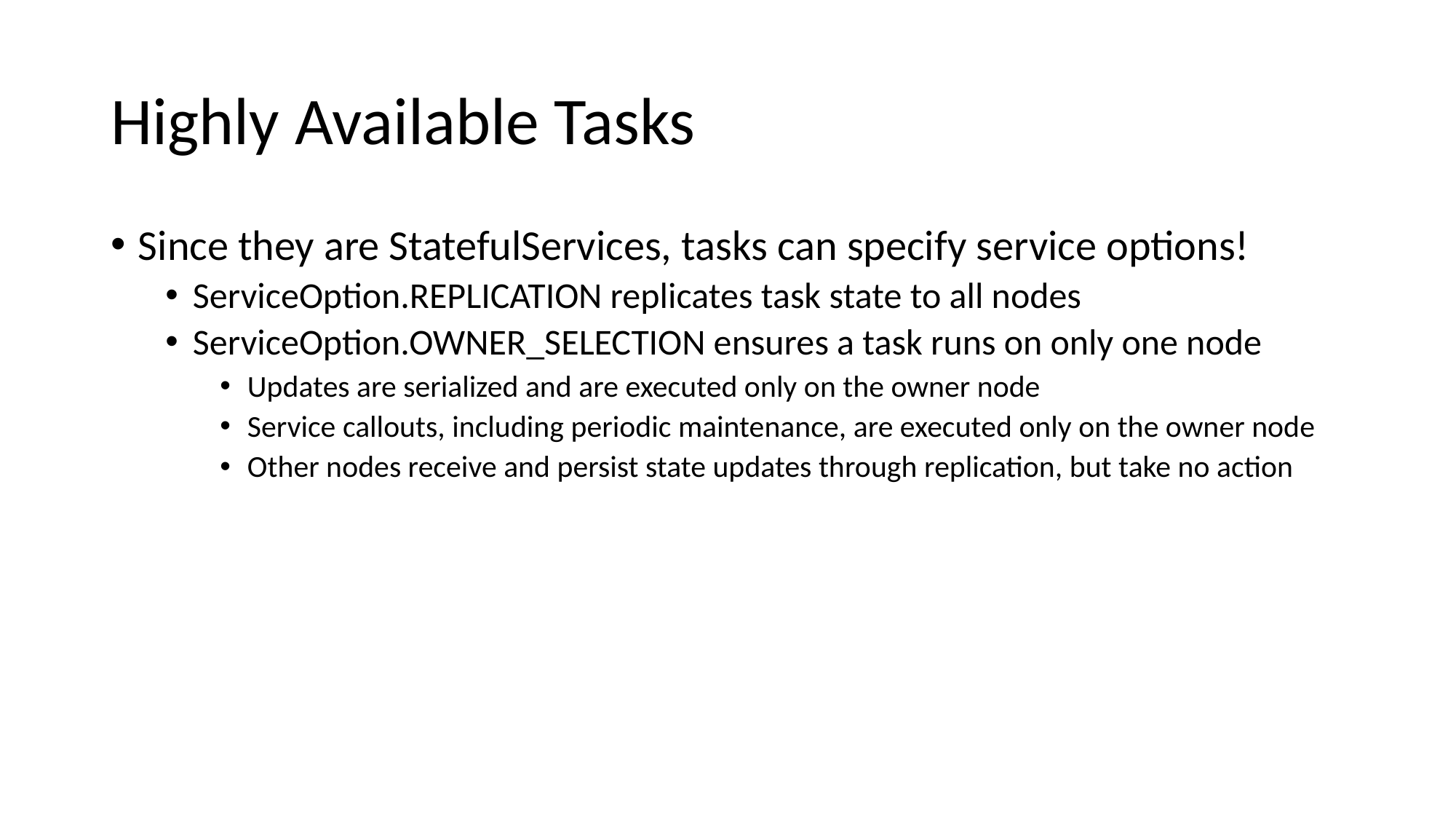

# Highly Available Tasks
Since they are StatefulServices, tasks can specify service options!
ServiceOption.REPLICATION replicates task state to all nodes
ServiceOption.OWNER_SELECTION ensures a task runs on only one node
Updates are serialized and are executed only on the owner node
Service callouts, including periodic maintenance, are executed only on the owner node
Other nodes receive and persist state updates through replication, but take no action